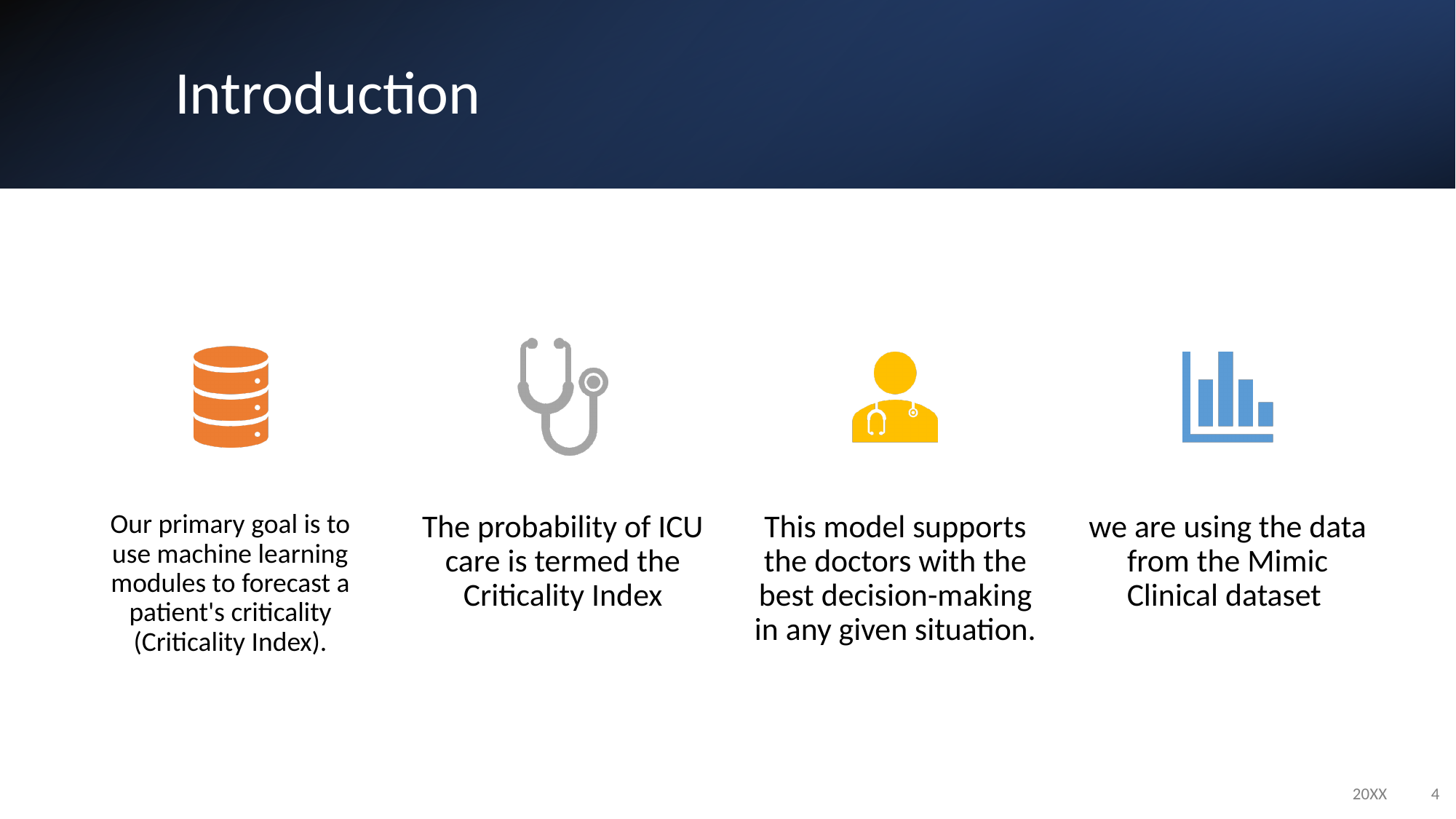

# Introduction
Our primary goal is to use machine learning modules to forecast a patient's criticality (Criticality Index).
The probability of ICU care is termed the Criticality Index
This model supports the doctors with the best decision-making in any given situation.
we are using the data from the Mimic Clinical dataset
20XX
4